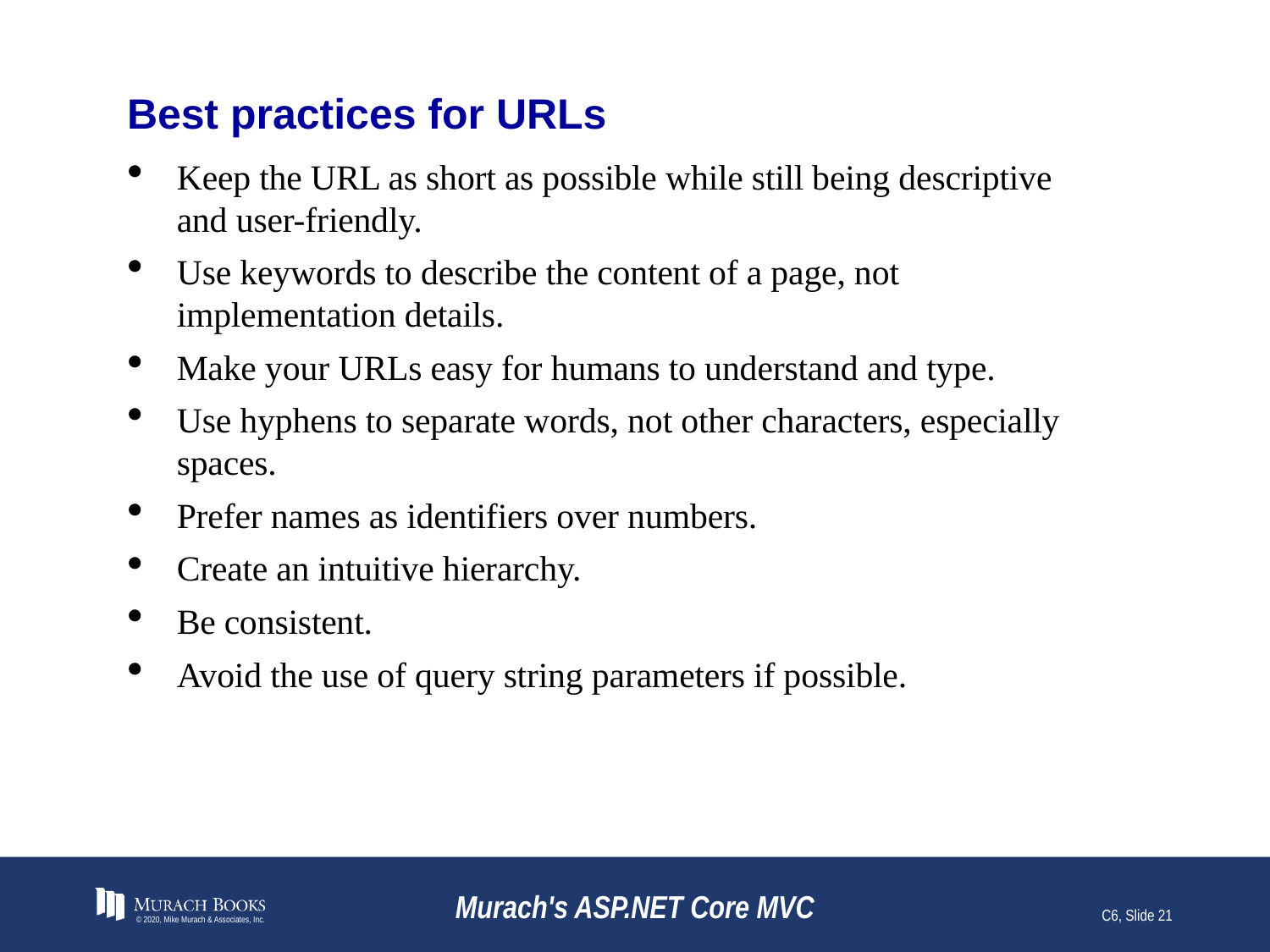

# Best practices for URLs
Keep the URL as short as possible while still being descriptive and user-friendly.
Use keywords to describe the content of a page, not implementation details.
Make your URLs easy for humans to understand and type.
Use hyphens to separate words, not other characters, especially spaces.
Prefer names as identifiers over numbers.
Create an intuitive hierarchy.
Be consistent.
Avoid the use of query string parameters if possible.

© 2020, Mike Murach & Associates, Inc.
Murach's ASP.NET Core MVC

C6, Slide 21